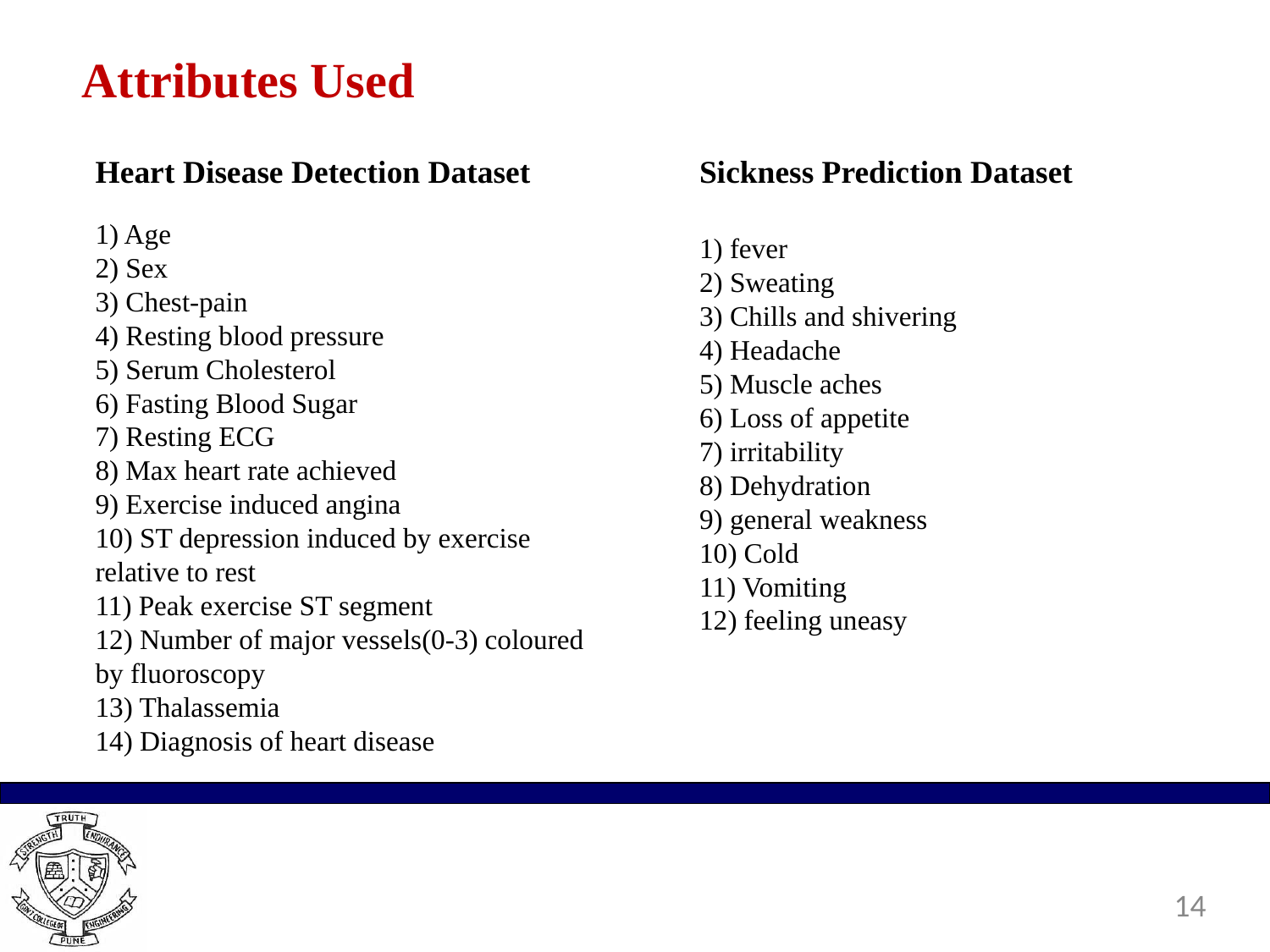

Attributes Used
Heart Disease Detection Dataset
Sickness Prediction Dataset
1) Age
2) Sex
3) Chest-pain
4) Resting blood pressure
5) Serum Cholesterol
6) Fasting Blood Sugar
7) Resting ECG
8) Max heart rate achieved
9) Exercise induced angina
10) ST depression induced by exercise relative to rest
11) Peak exercise ST segment
12) Number of major vessels(0-3) coloured by fluoroscopy
13) Thalassemia
14) Diagnosis of heart disease

1) fever
2) Sweating
3) Chills and shivering
4) Headache
5) Muscle aches
6) Loss of appetite
7) irritability
8) Dehydration
9) general weakness
10) Cold
11) Vomiting
12) feeling uneasy

14